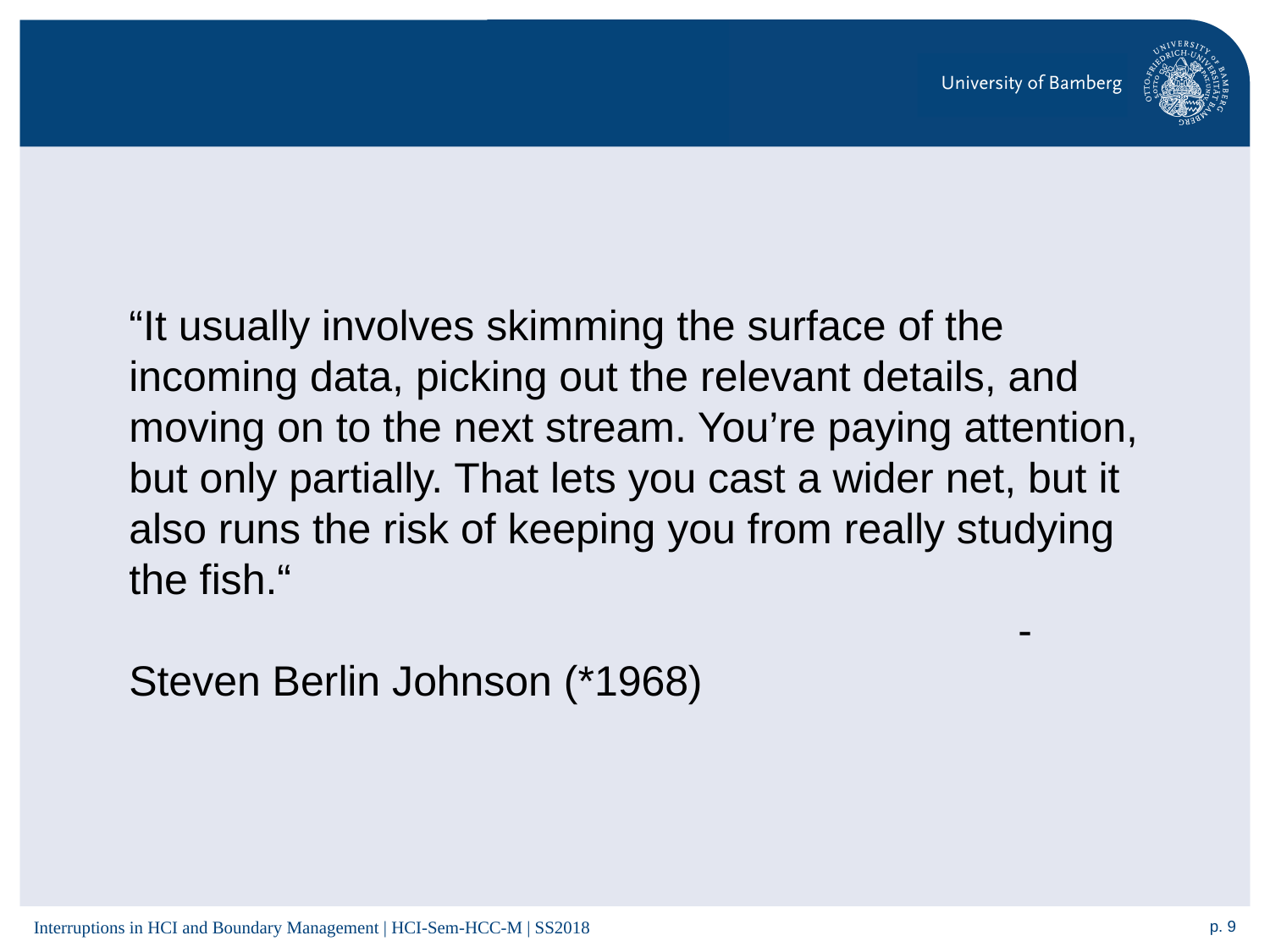

# “It usually involves skimming the surface of the incoming data, picking out the relevant details, and moving on to the next stream. You’re paying attention, but only partially. That lets you cast a wider net, but it also runs the risk of keeping you from really studying the fish.“ - Steven Berlin Johnson (*1968)